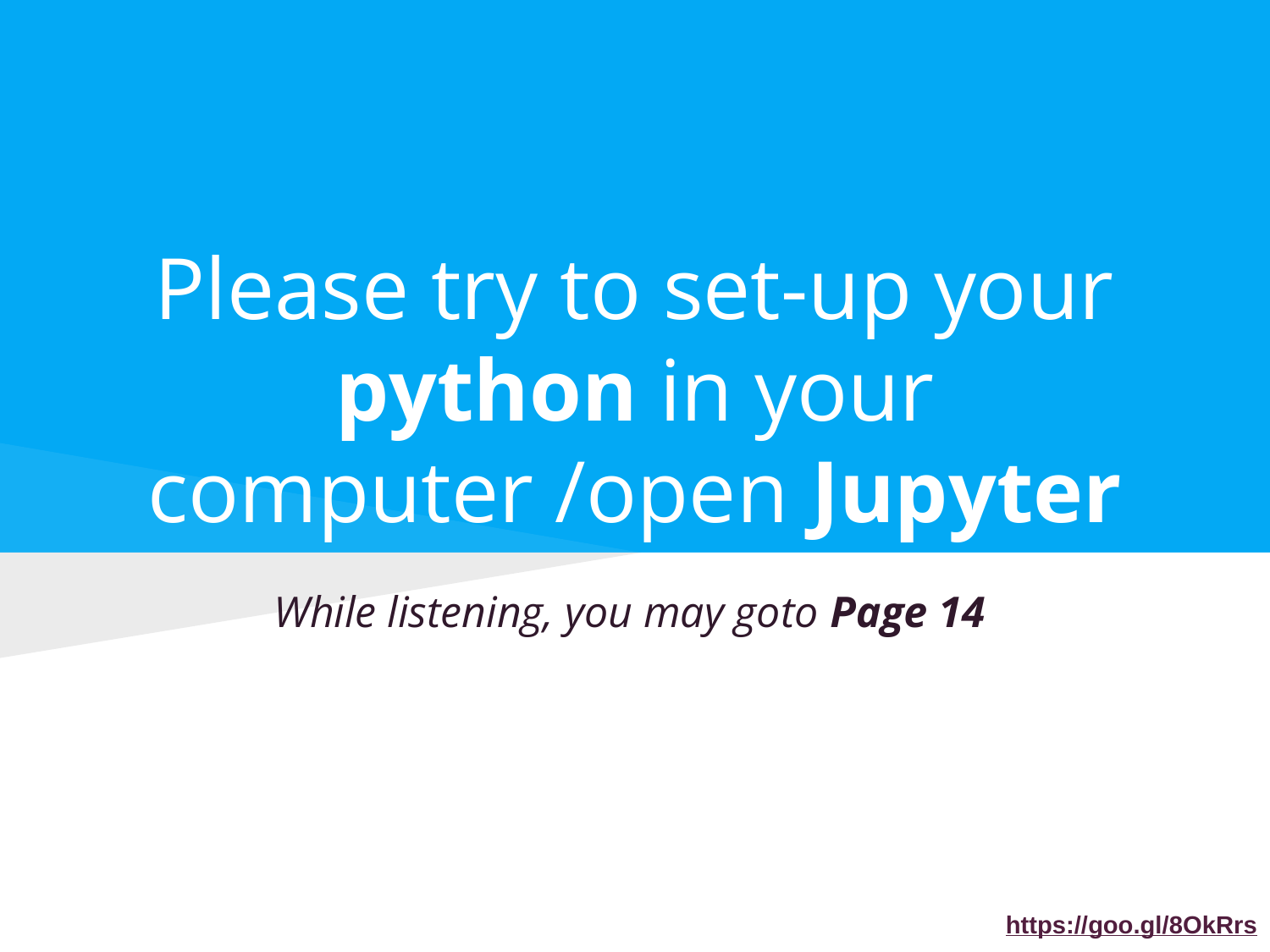

# Please try to set-up your python in your computer /open Jupyter
While listening, you may goto Page 14
https://goo.gl/8OkRrs